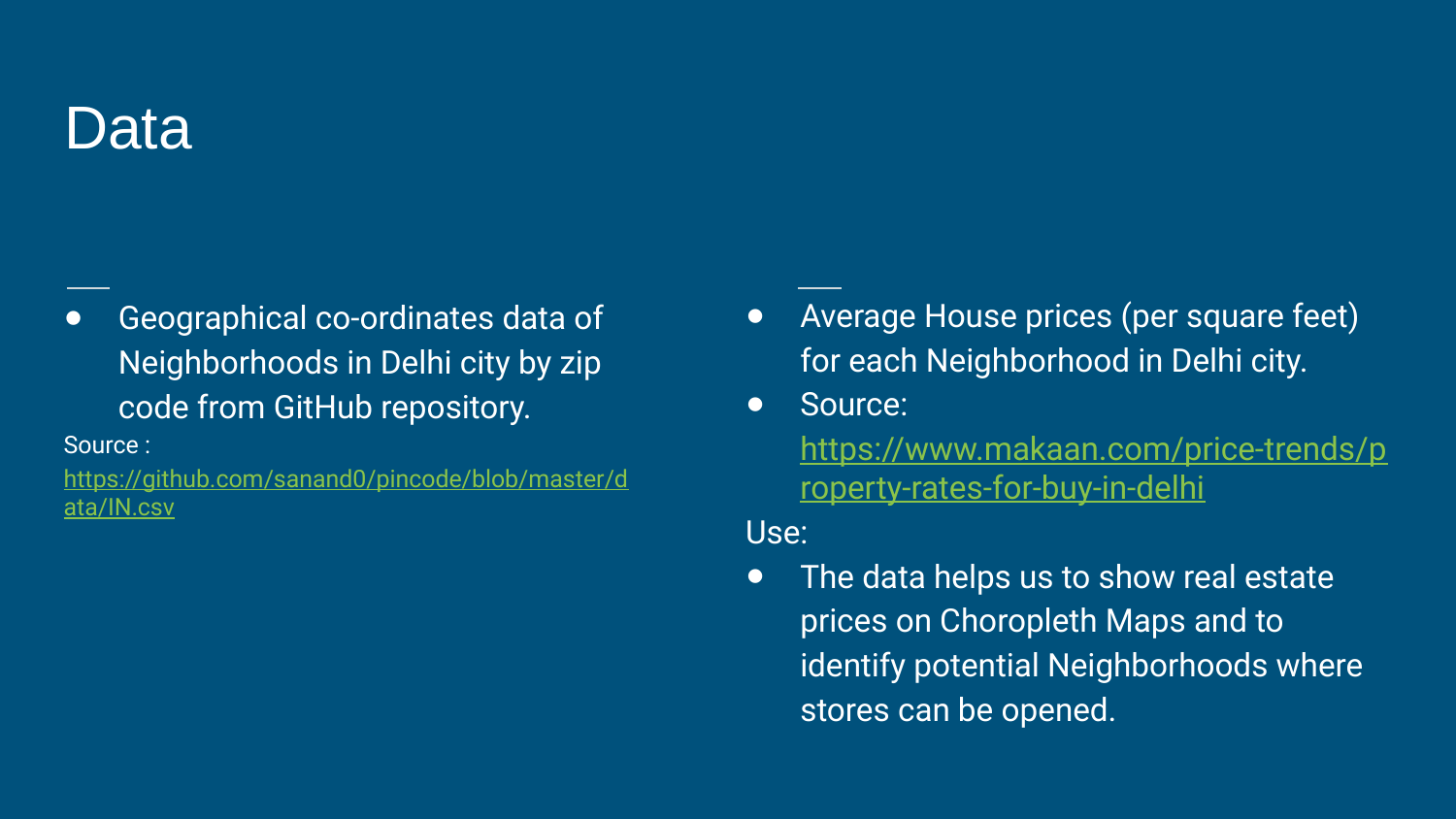

Data
Average House prices (per square feet) for each Neighborhood in Delhi city.
Source: https://www.makaan.com/price-trends/property-rates-for-buy-in-delhi
Use:
The data helps us to show real estate prices on Choropleth Maps and to identify potential Neighborhoods where stores can be opened.
Geographical co-ordinates data of Neighborhoods in Delhi city by zip code from GitHub repository.
Source : https://github.com/sanand0/pincode/blob/master/data/IN.csv